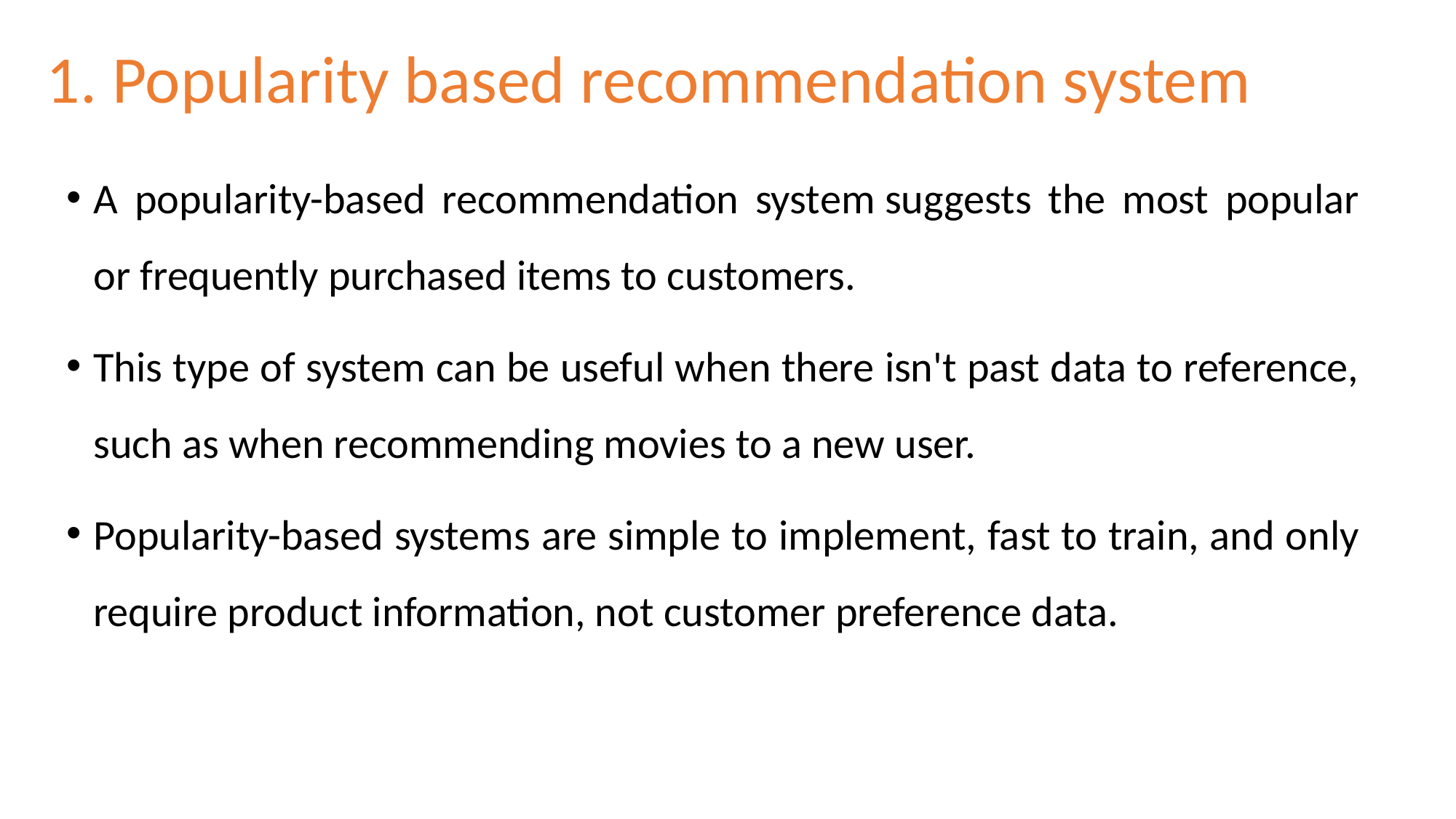

# 1. Popularity based recommendation system
A popularity-based recommendation system suggests the most popular or frequently purchased items to customers.
This type of system can be useful when there isn't past data to reference, such as when recommending movies to a new user.
Popularity-based systems are simple to implement, fast to train, and only require product information, not customer preference data.